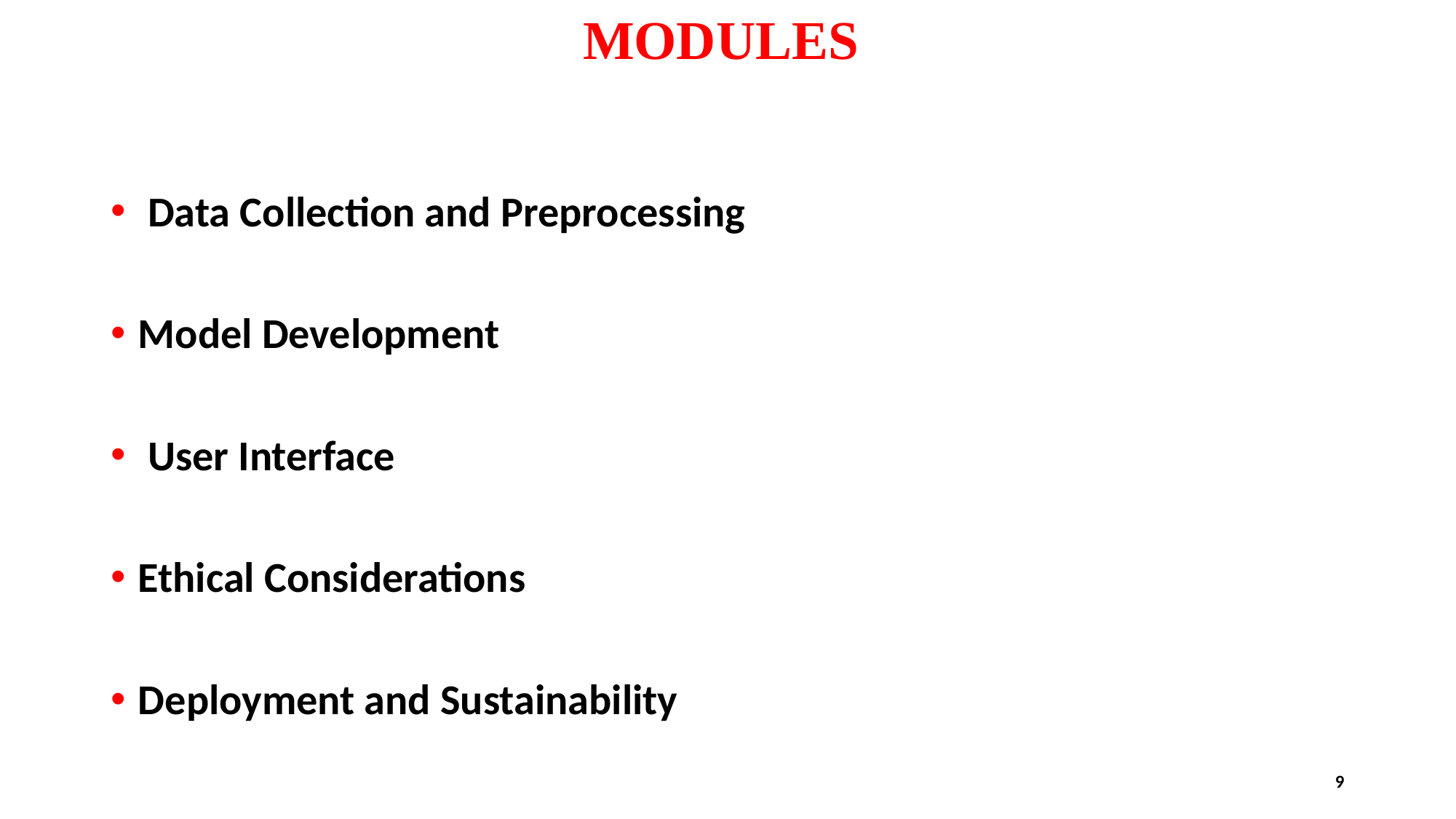

# MODULES
 Data Collection and Preprocessing

Model Development

 User Interface

Ethical Considerations

Deployment and Sustainability
9